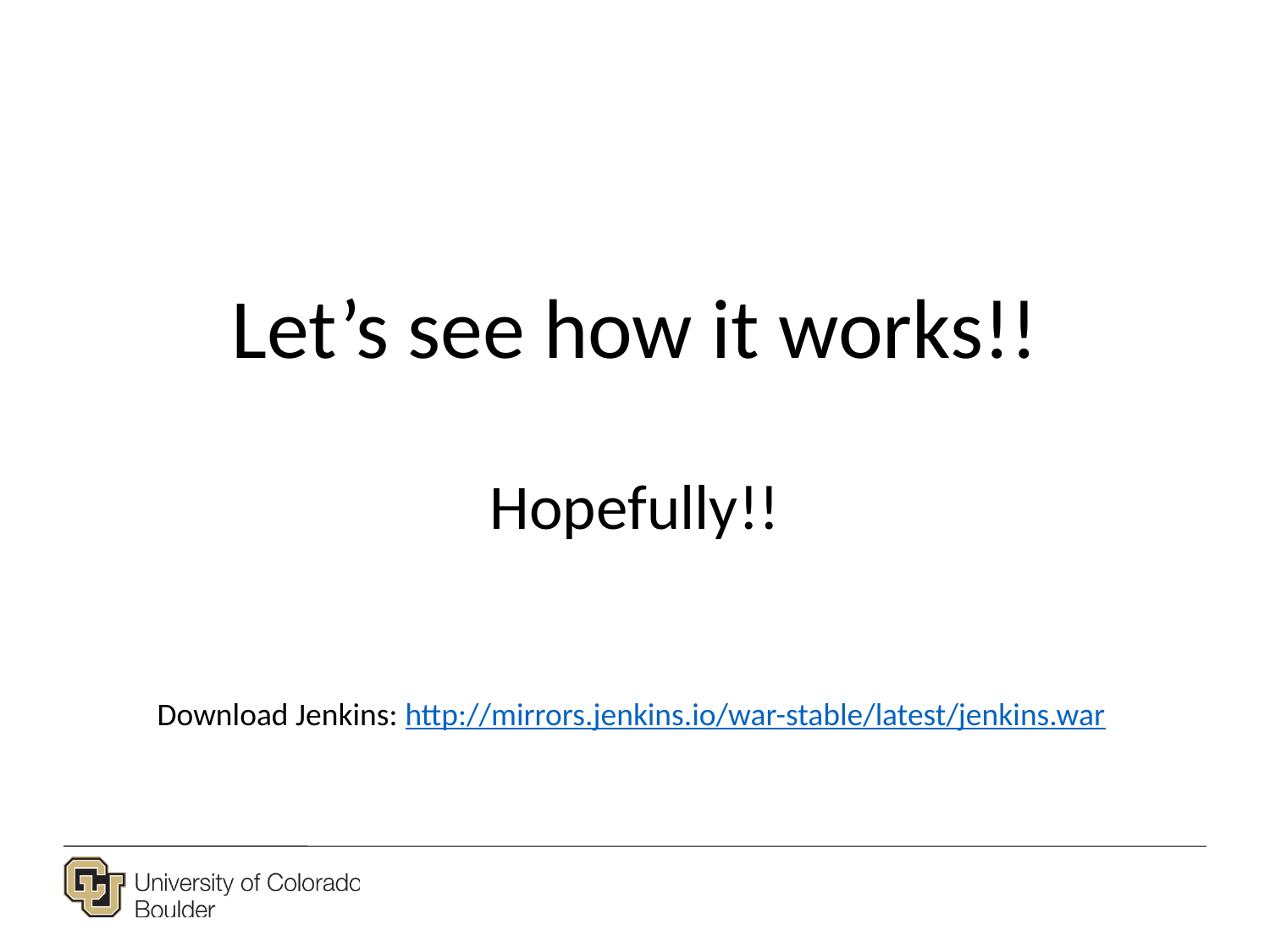

Let’s see how it works!!
# Hopefully!!

Download Jenkins: http://mirrors.jenkins.io/war-stable/latest/jenkins.war